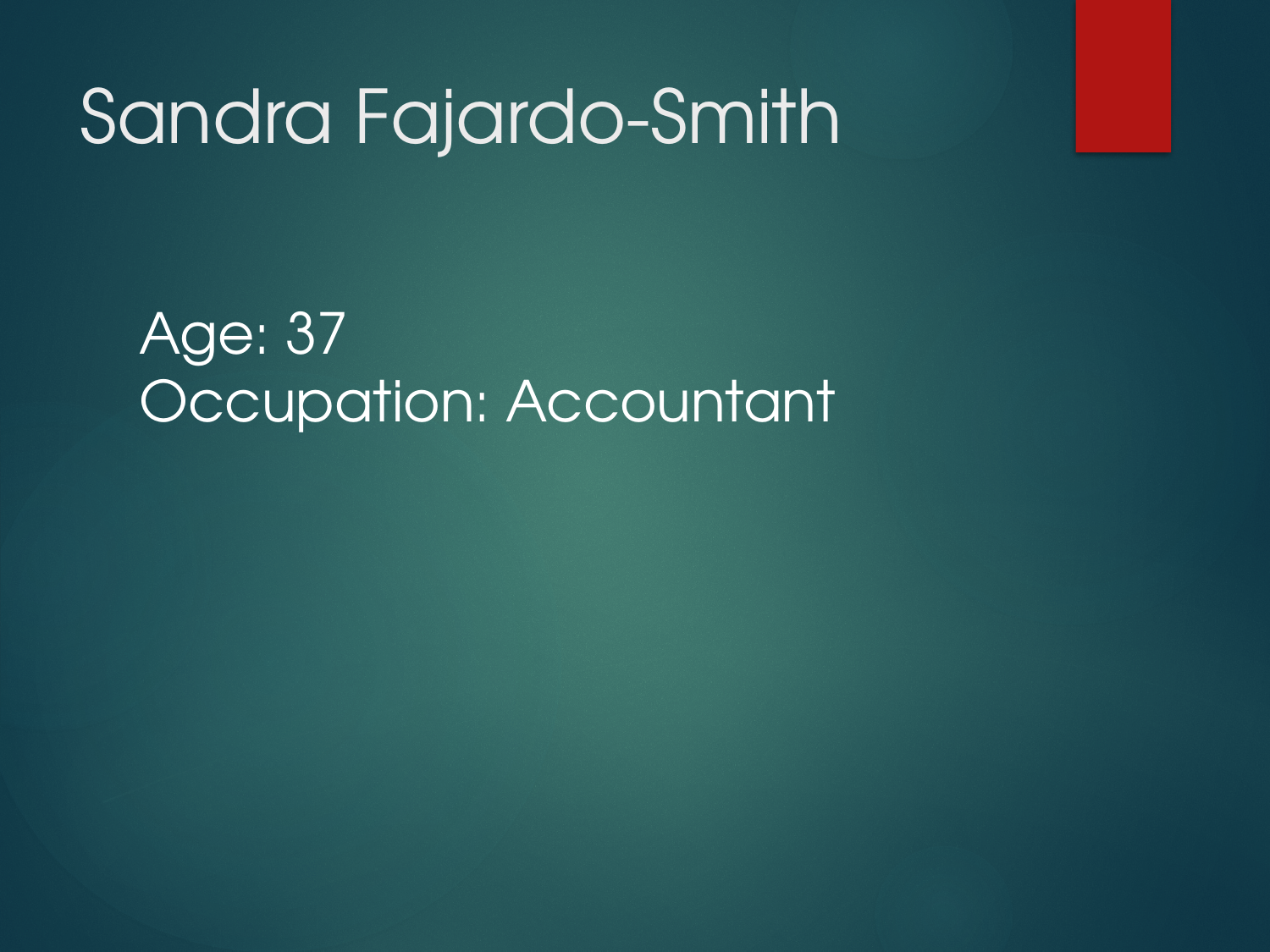

# Sandra Fajardo-Smith

Age: 37
Occupation: Accountant